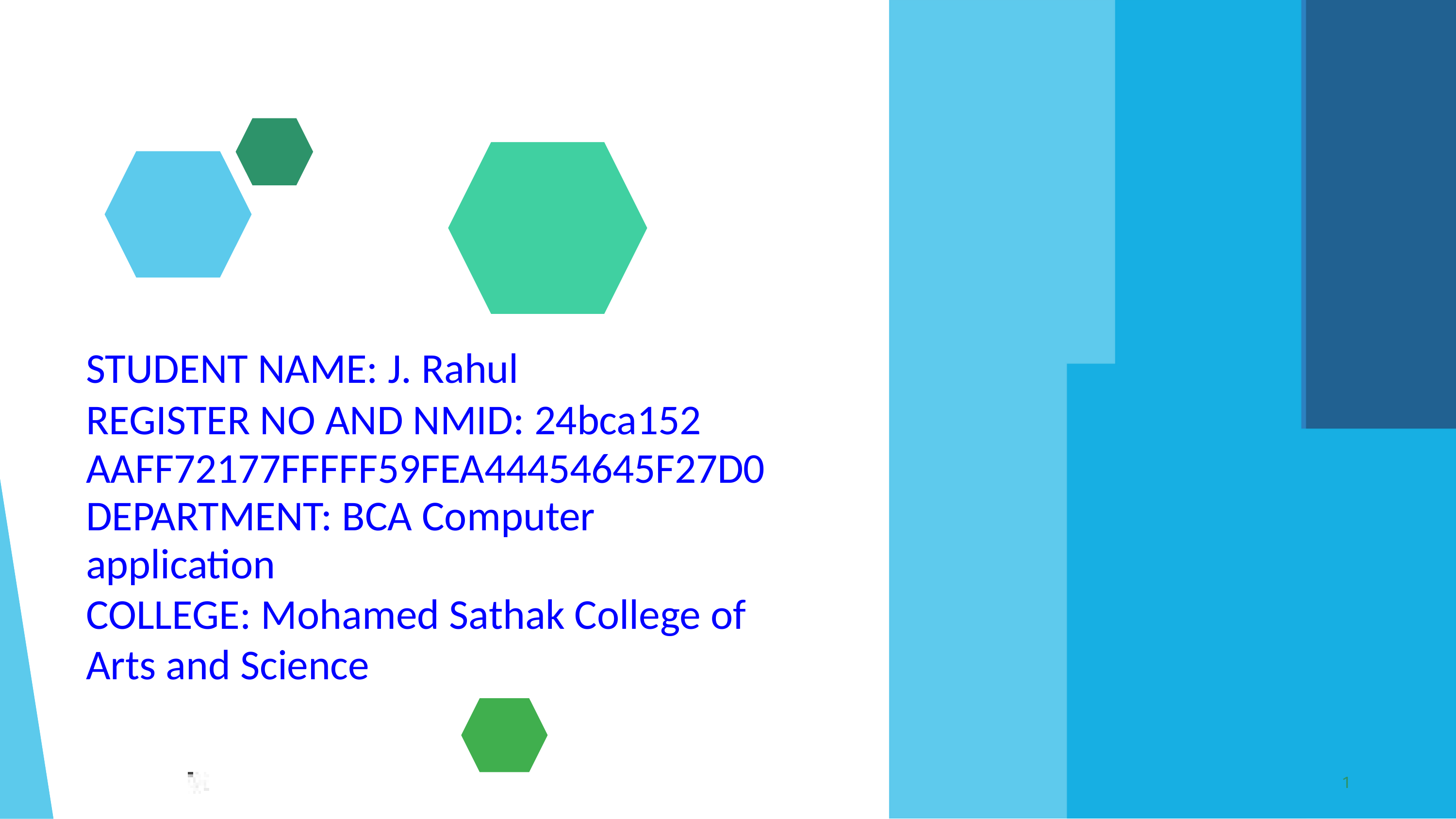

STUDENT NAME: J. Rahul
REGISTER NO AND NMID: 24bca152 AAFF72177FFFFF59FEA44454645F27D0
DEPARTMENT: BCA Computer application
COLLEGE: Mohamed Sathak College of Arts and Science
1